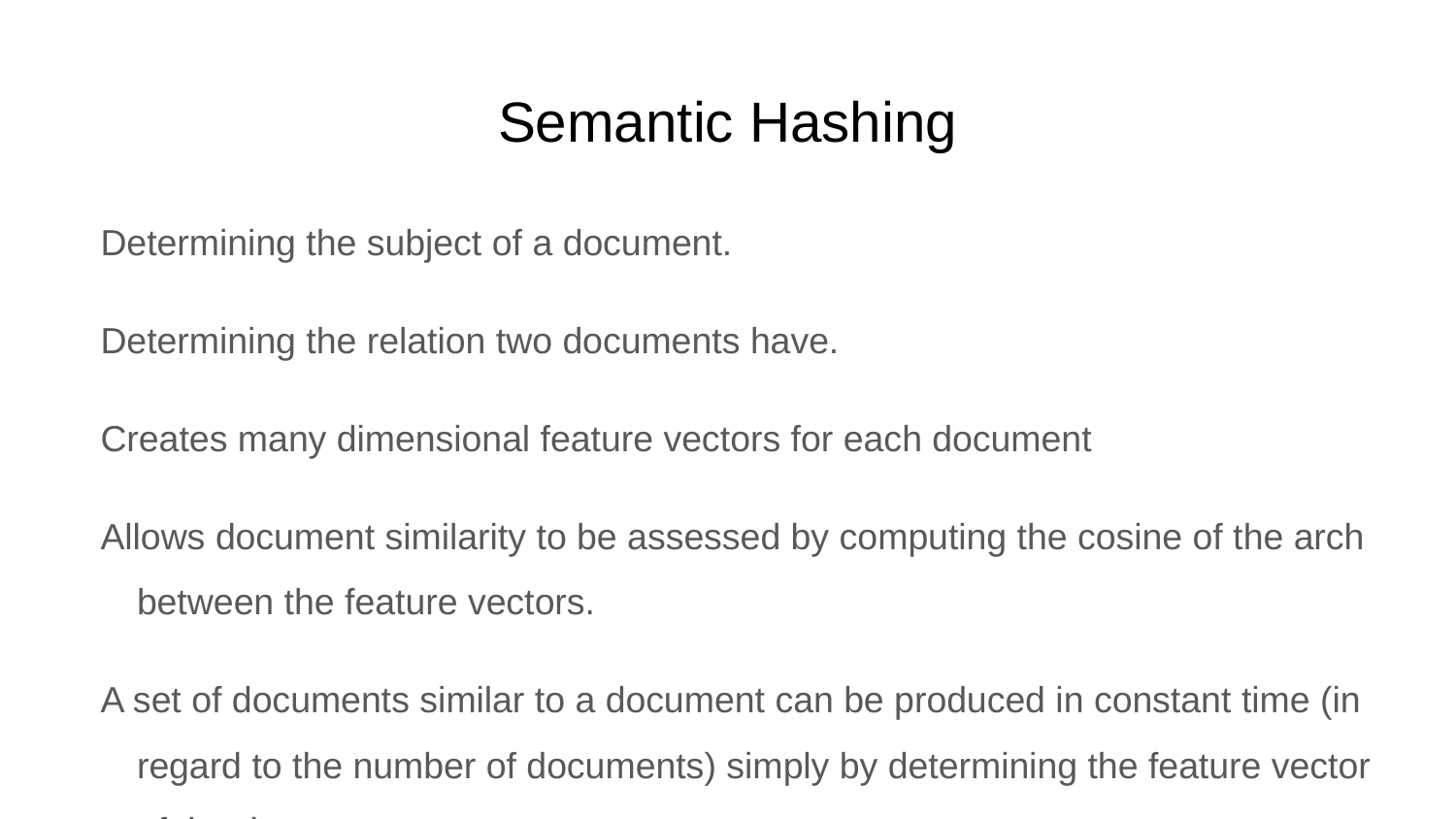

# Semantic Hashing
Determining the subject of a document.
Determining the relation two documents have.
Creates many dimensional feature vectors for each document
Allows document similarity to be assessed by computing the cosine of the arch between the feature vectors.
A set of documents similar to a document can be produced in constant time (in regard to the number of documents) simply by determining the feature vector of the document.